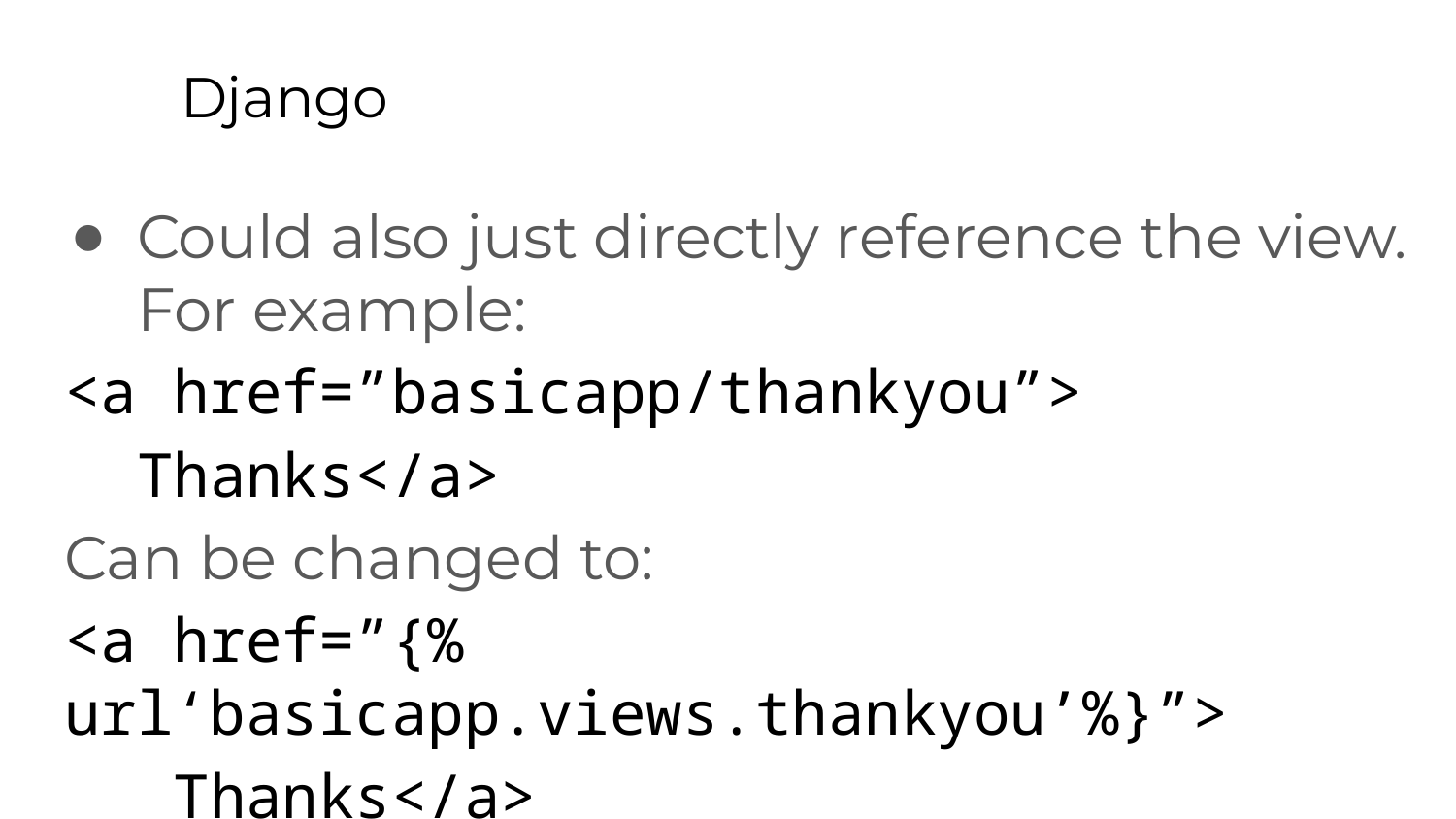

# Django
Could also just directly reference the view. For example:
<a href=”basicapp/thankyou”>
Thanks</a>
Can be changed to:
<a href=”{% url‘basicapp.views.thankyou’%}”>
   Thanks</a>